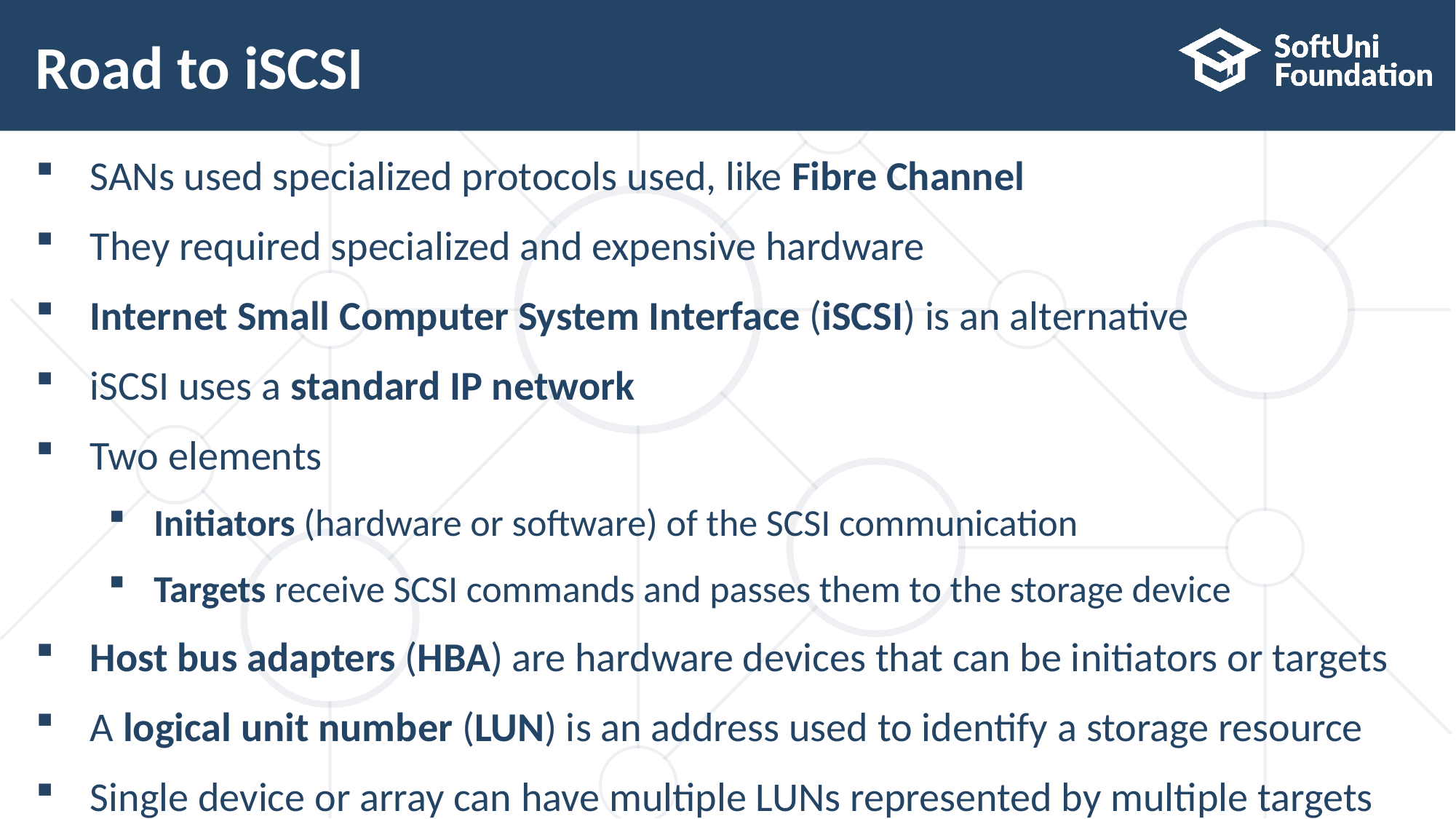

# Road to iSCSI
SANs used specialized protocols used, like Fibre Channel
They required specialized and expensive hardware
Internet Small Computer System Interface (iSCSI) is an alternative
iSCSI uses a standard IP network
Two elements
Initiators (hardware or software) of the SCSI communication
Targets receive SCSI commands and passes them to the storage device
Host bus adapters (HBA) are hardware devices that can be initiators or targets
A logical unit number (LUN) is an address used to identify a storage resource
Single device or array can have multiple LUNs represented by multiple targets